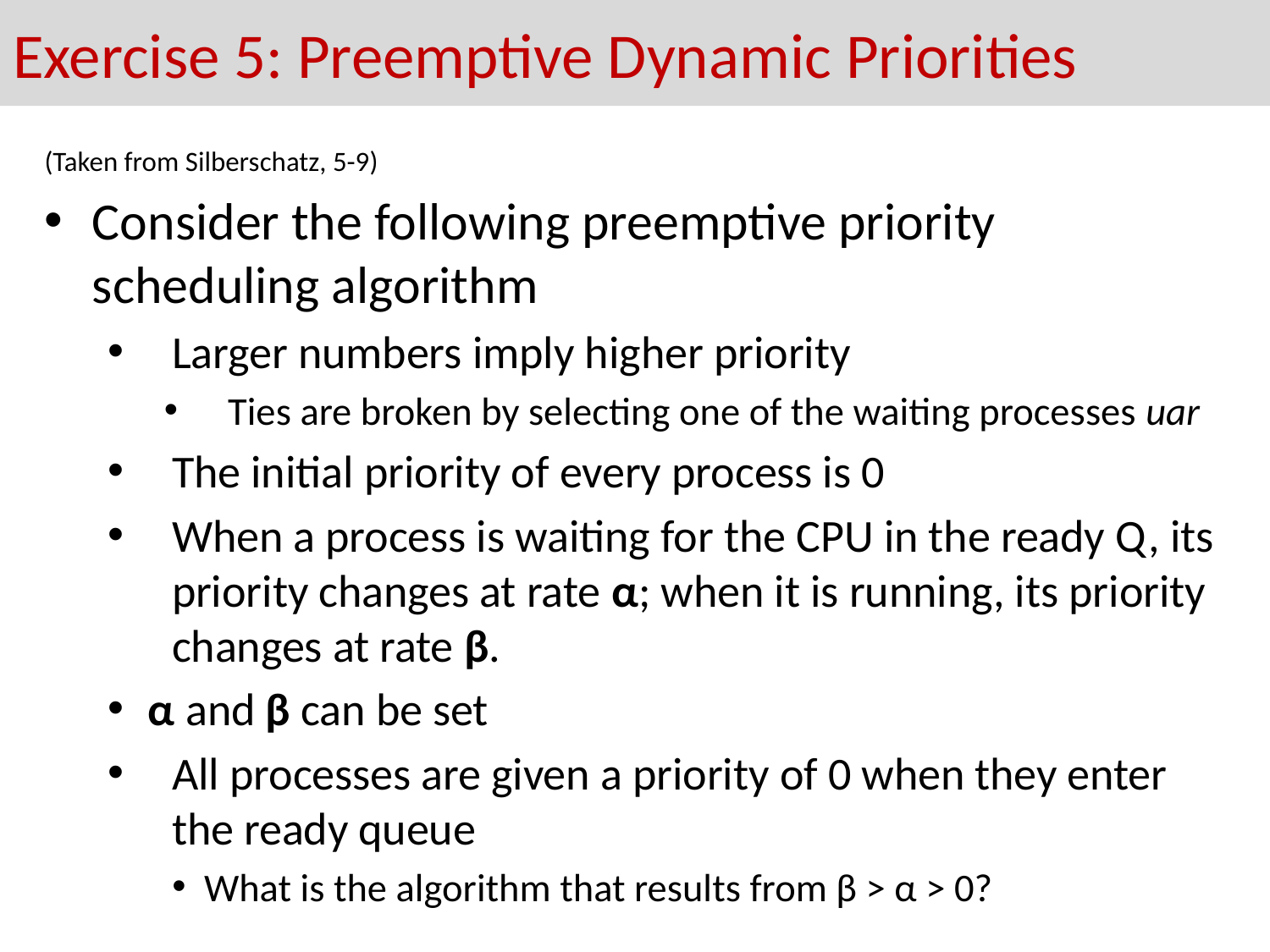

# Exercise 5: Preemptive Dynamic Priorities
(Taken from Silberschatz, 5-9)
Consider the following preemptive priority scheduling algorithm
Larger numbers imply higher priority
Ties are broken by selecting one of the waiting processes uar
The initial priority of every process is 0
When a process is waiting for the CPU in the ready Q, its priority changes at rate α; when it is running, its priority changes at rate β.
α and β can be set
All processes are given a priority of 0 when they enter the ready queue
What is the algorithm that results from β > α > 0?